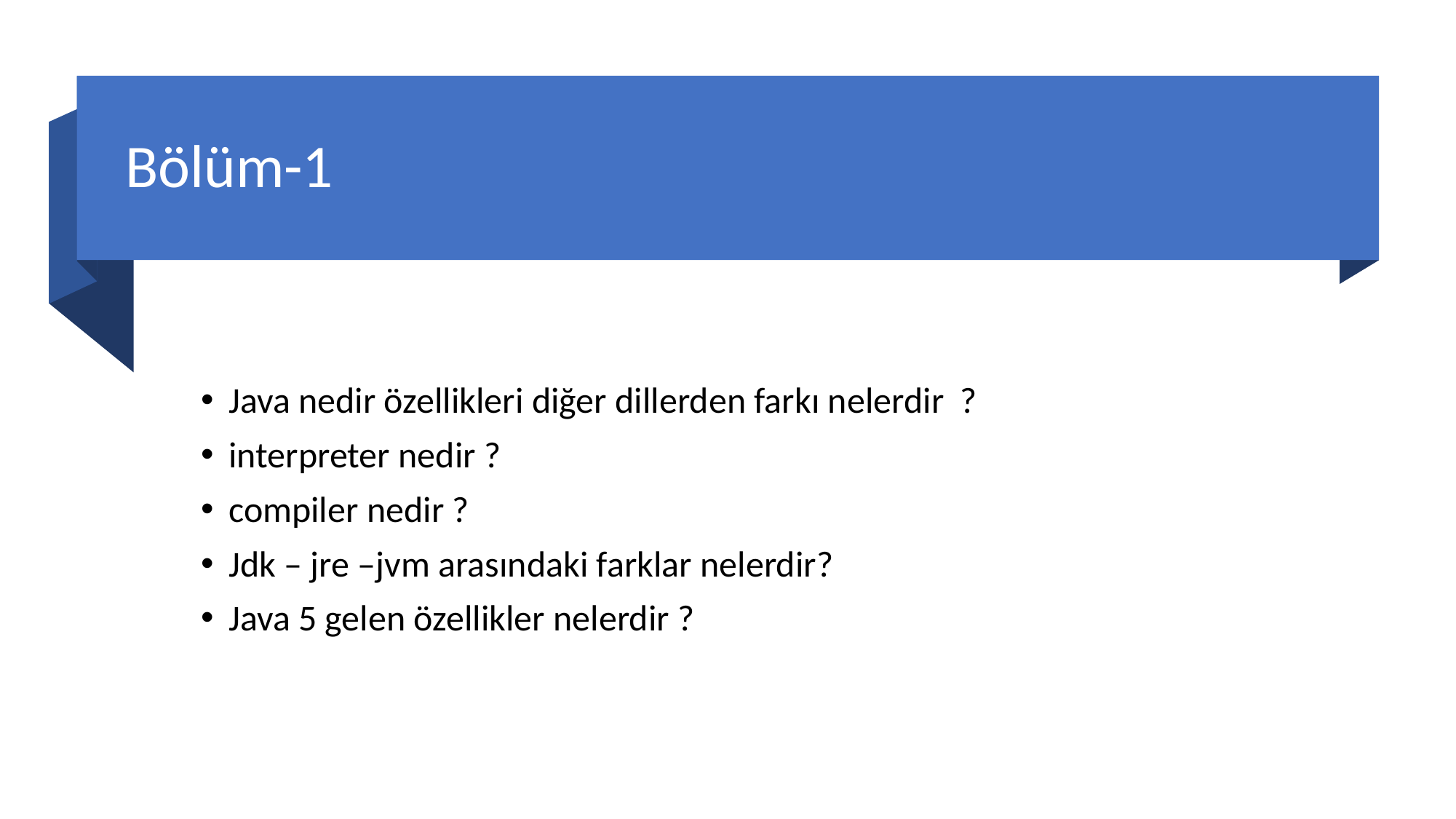

# Bölüm-1

Java nedir özellikleri diğer dillerden farkı nelerdir  ?
interpreter nedir ?
compiler nedir ?
Jdk – jre –jvm arasındaki farklar nelerdir?
Java 5 gelen özellikler nelerdir ?